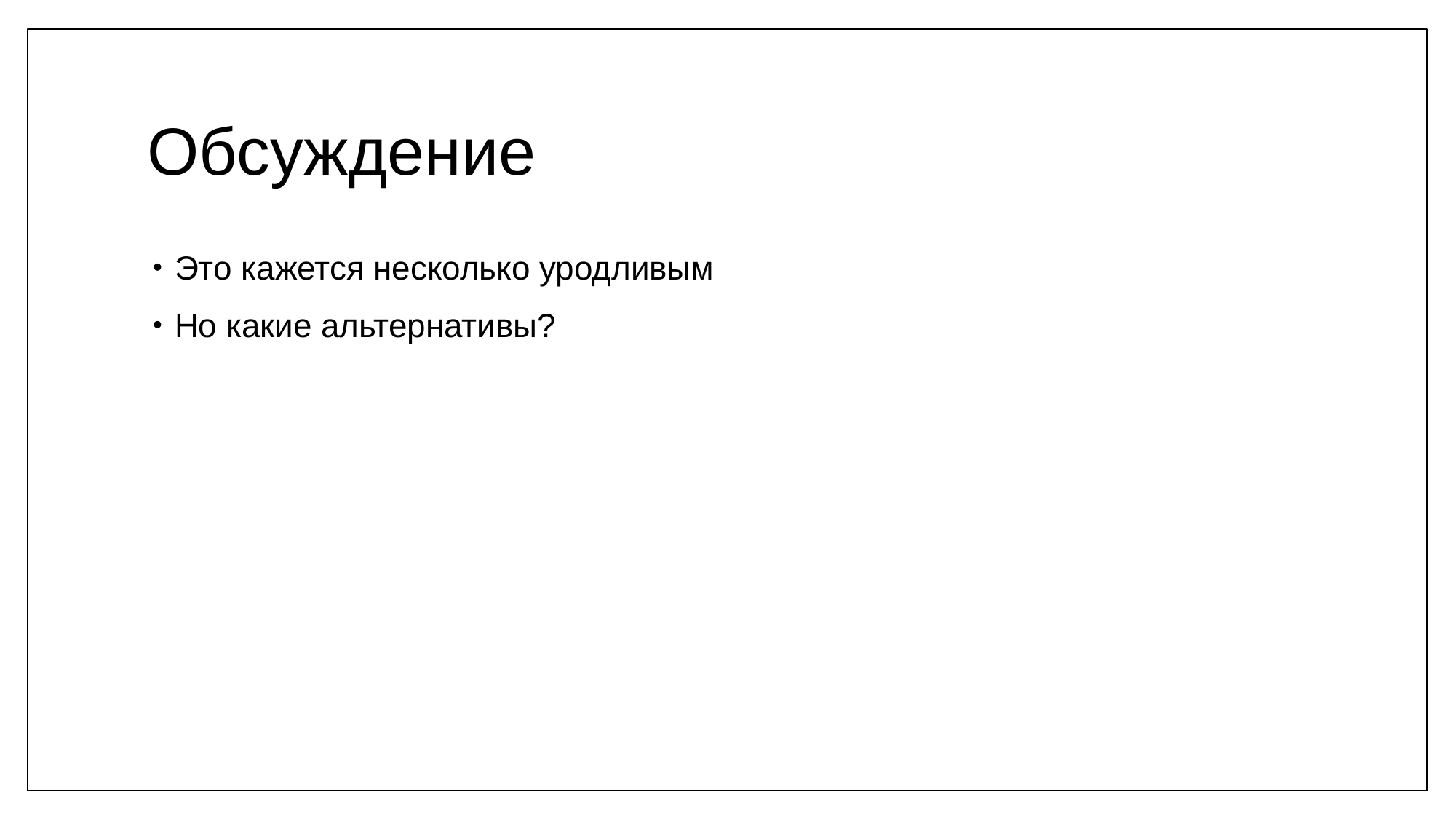

# Обсуждение
Это кажется несколько уродливым
Но какие альтернативы?